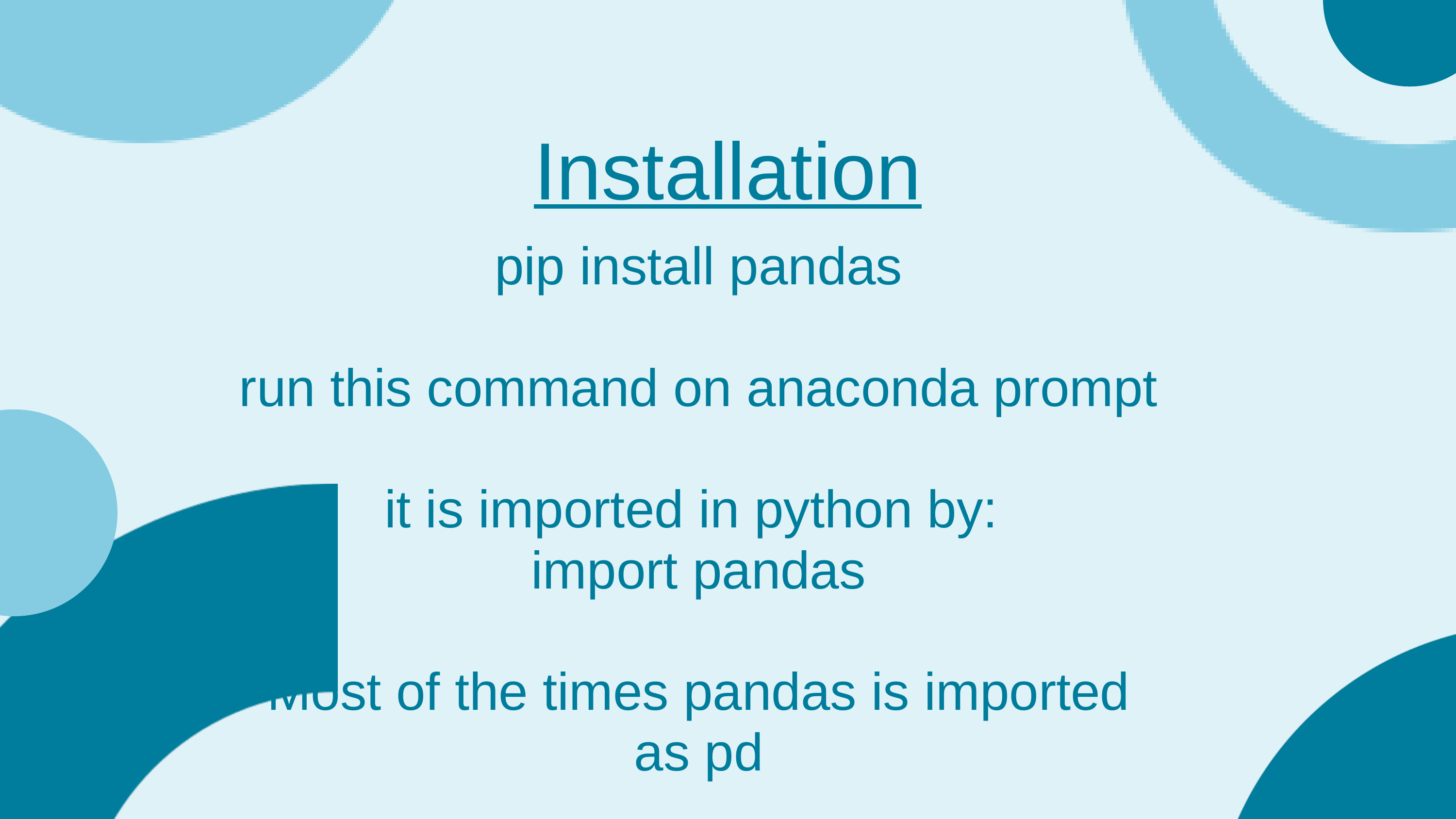

Installation
pip install pandas

run this command on anaconda prompt

it is imported in python by:
import pandas

Most of the times pandas is imported
as pd